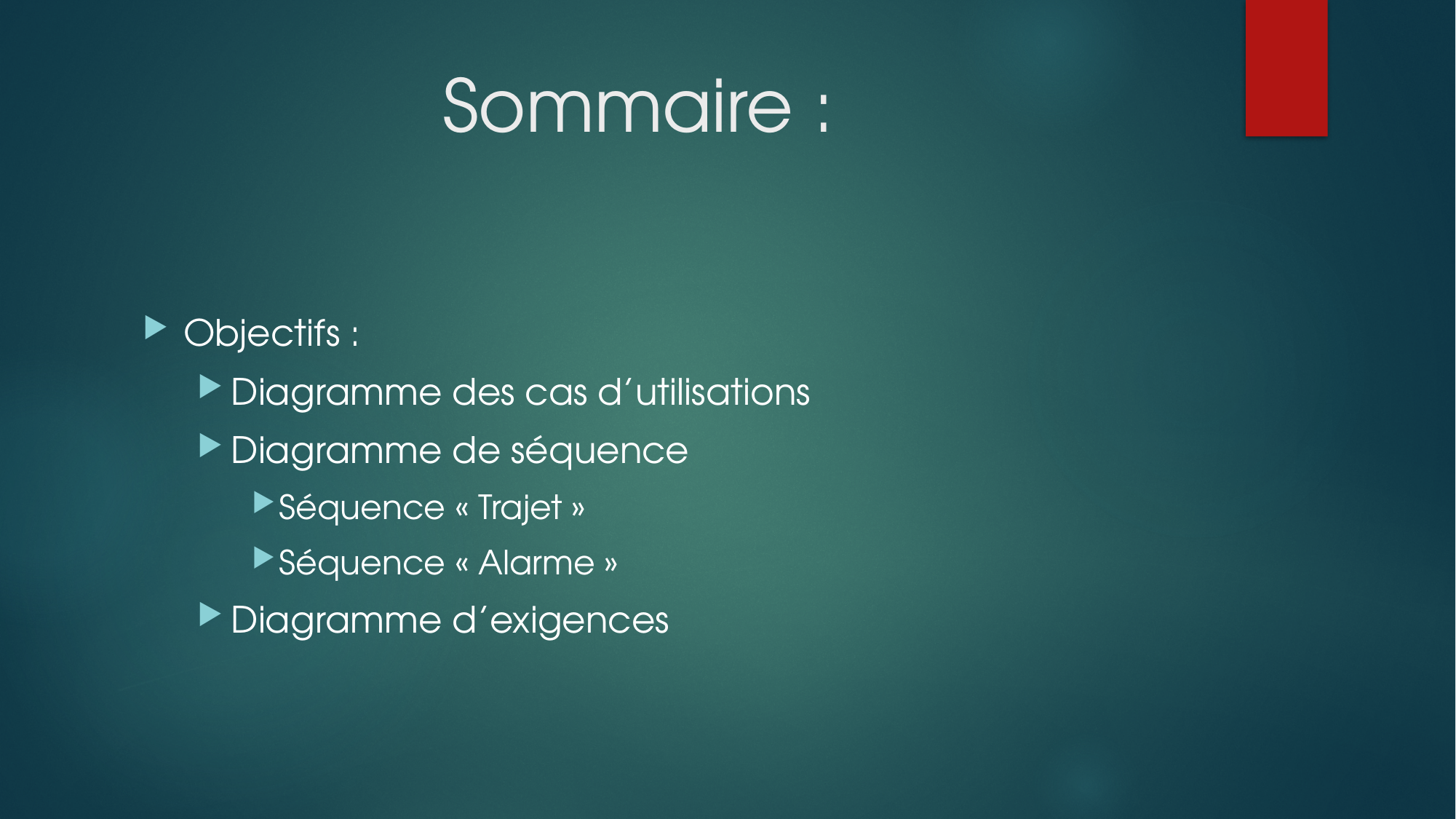

# Sommaire :

Objectifs :
Diagramme des cas d’utilisations
Diagramme de séquence
Séquence « Trajet »
Séquence « Alarme »
Diagramme d’exigences